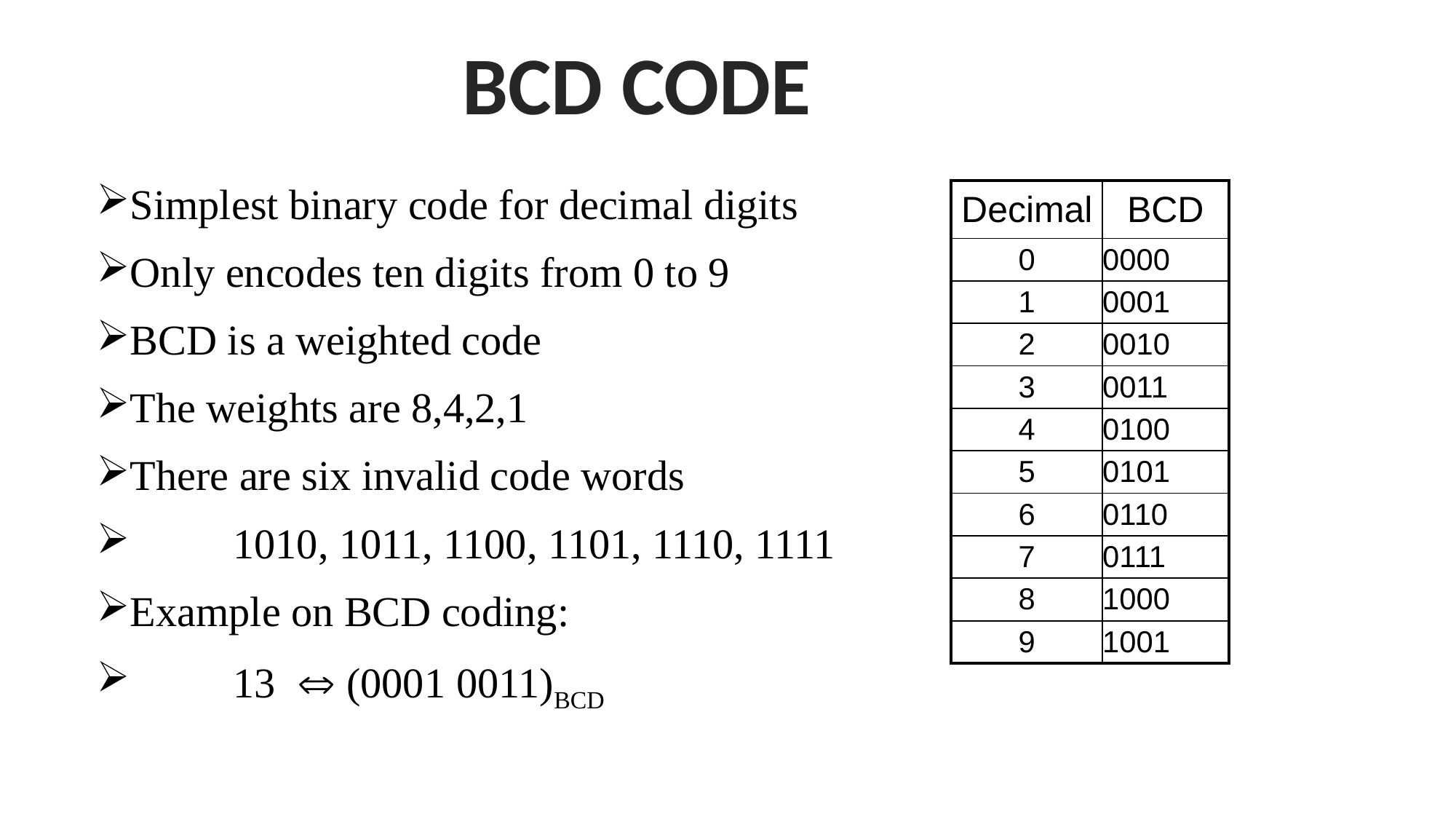

BCD CODE
Simplest binary code for decimal digits
Only encodes ten digits from 0 to 9
BCD is a weighted code
The weights are 8,4,2,1
There are six invalid code words
	1010, 1011, 1100, 1101, 1110, 1111
Example on BCD coding:
	13  ⇔ (0001 0011)BCD
| Decimal | BCD |
| --- | --- |
| 0 | 0000 |
| 1 | 0001 |
| 2 | 0010 |
| 3 | 0011 |
| 4 | 0100 |
| 5 | 0101 |
| 6 | 0110 |
| 7 | 0111 |
| 8 | 1000 |
| 9 | 1001 |